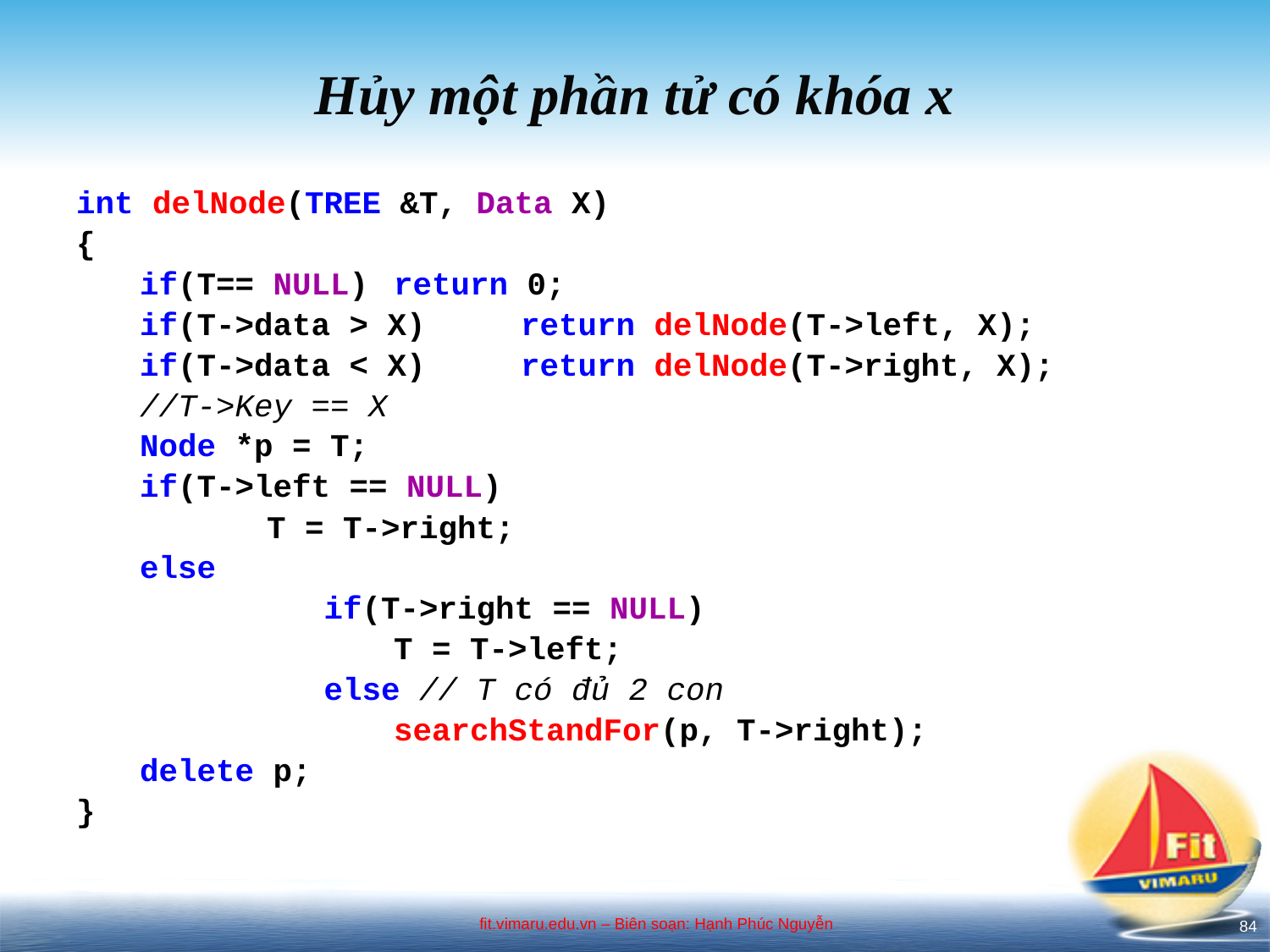

# Hủy một phần tử có khóa x
int delNode(TREE &T, Data X)
{
	if(T== NULL)	return 0;
	if(T->data > X)	return delNode(T->left, X);
	if(T->data < X)	return delNode(T->right, X);
	//T->Key == X
	Node *p = T;
	if(T->left == NULL)
		T = T->right;
	else
		   if(T->right == NULL)
			T = T->left;
		   else // T có đủ 2 con
			searchStandFor(p, T->right);
	delete p;
}
84